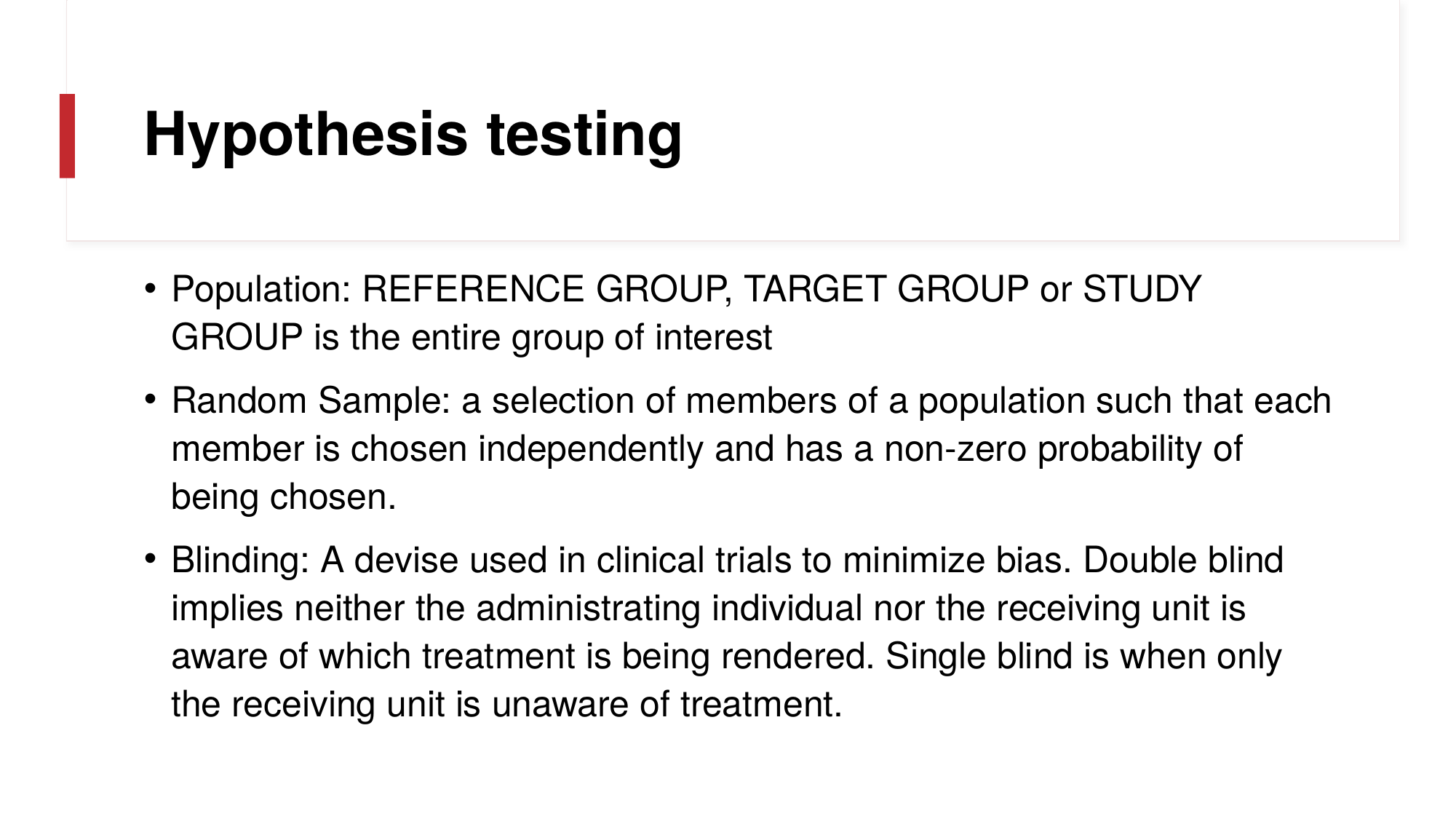

# Hypothesis testing
Population: REFERENCE GROUP, TARGET GROUP or STUDY GROUP is the entire group of interest
Random Sample: a selection of members of a population such that each member is chosen independently and has a non-zero probability of being chosen.
Blinding: A devise used in clinical trials to minimize bias. Double blind implies neither the administrating individual nor the receiving unit is aware of which treatment is being rendered. Single blind is when only the receiving unit is unaware of treatment.